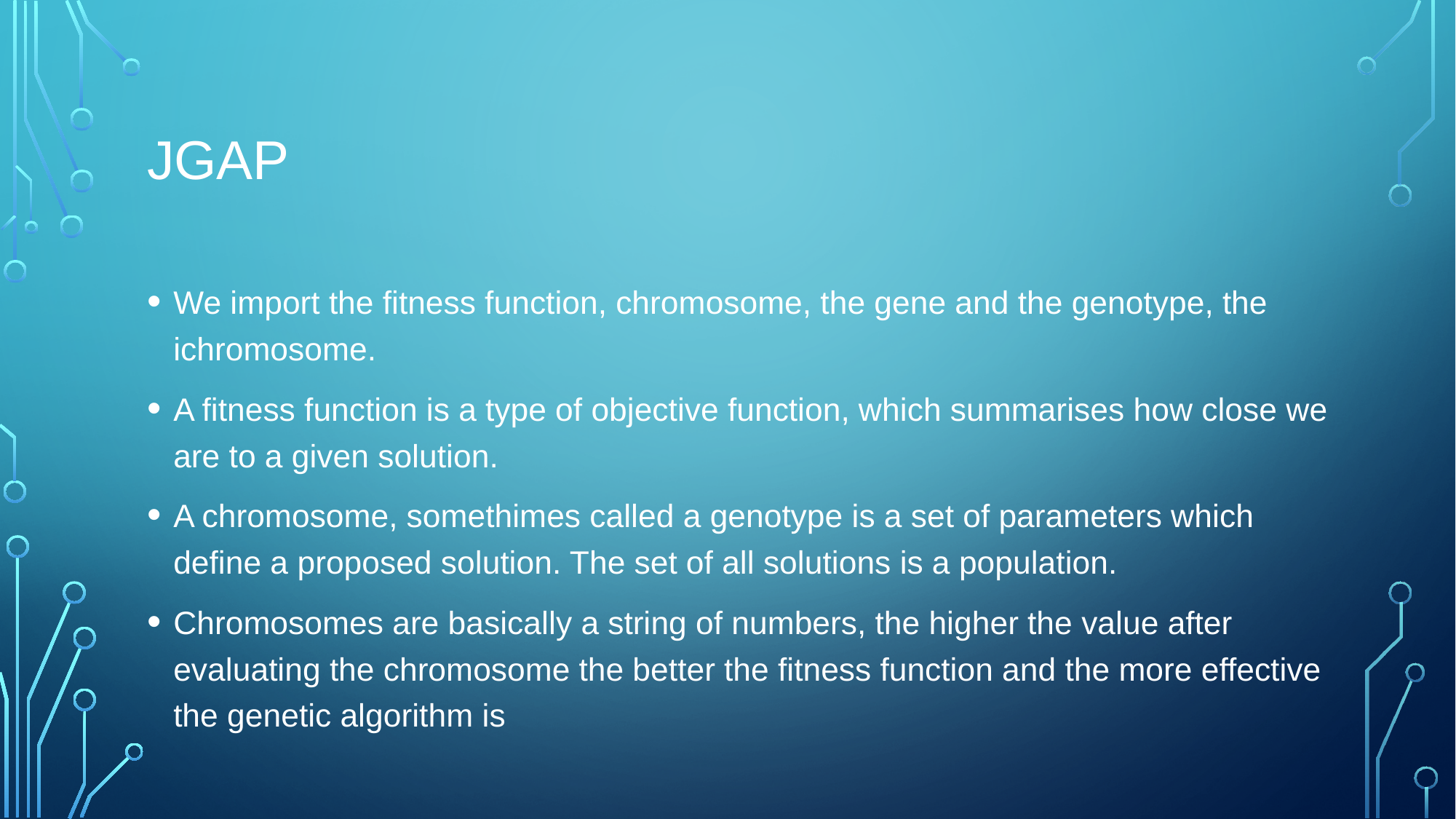

# JGAP
We import the fitness function, chromosome, the gene and the genotype, the ichromosome.
A fitness function is a type of objective function, which summarises how close we are to a given solution.
A chromosome, somethimes called a genotype is a set of parameters which define a proposed solution. The set of all solutions is a population.
Chromosomes are basically a string of numbers, the higher the value after evaluating the chromosome the better the fitness function and the more effective the genetic algorithm is